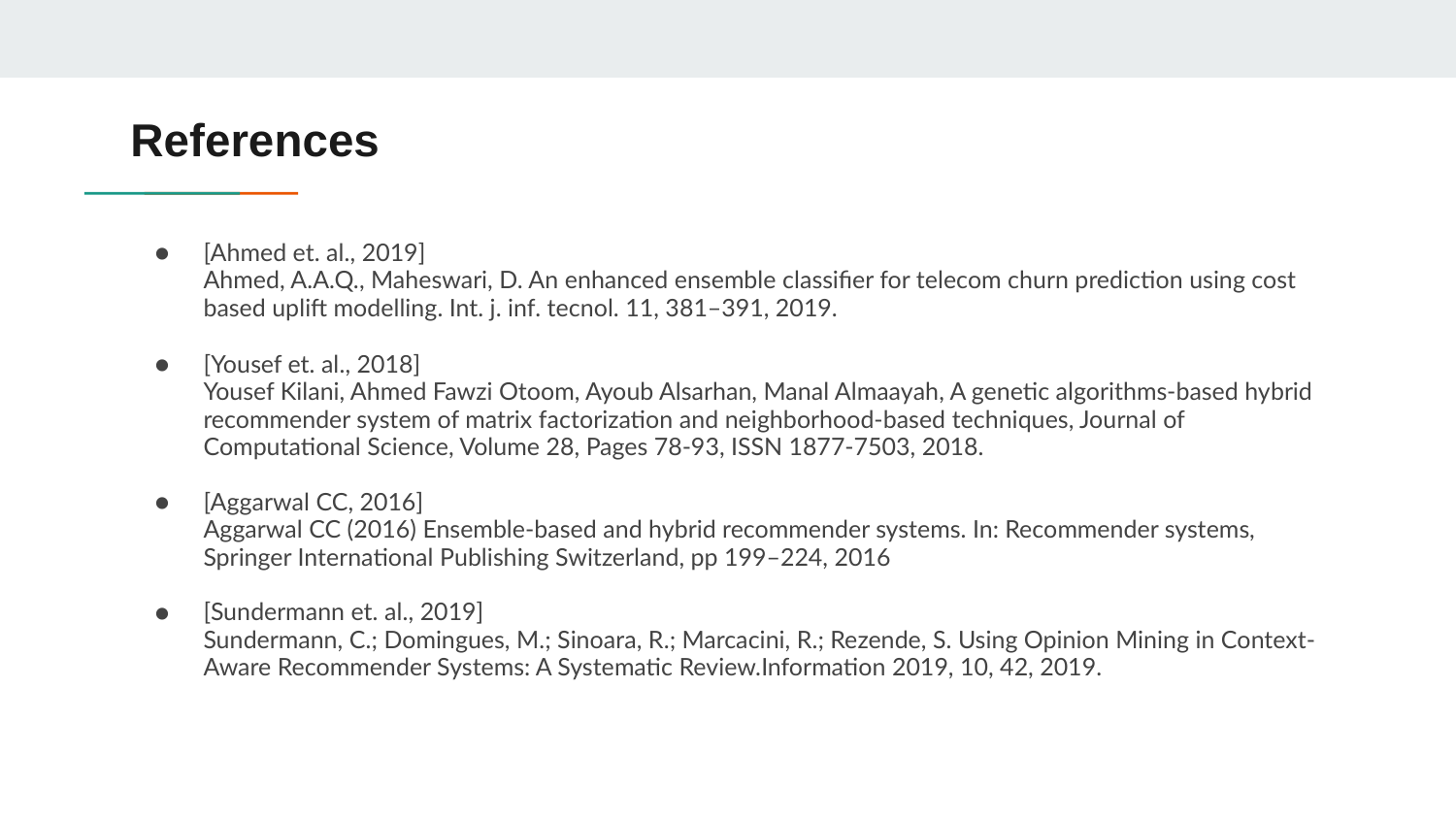

# References
[Ahmed et. al., 2019]
Ahmed, A.A.Q., Maheswari, D. An enhanced ensemble classifier for telecom churn prediction using cost based uplift modelling. Int. j. inf. tecnol. 11, 381–391, 2019.
[Yousef et. al., 2018]
Yousef Kilani, Ahmed Fawzi Otoom, Ayoub Alsarhan, Manal Almaayah, A genetic algorithms-based hybrid recommender system of matrix factorization and neighborhood-based techniques, Journal of Computational Science, Volume 28, Pages 78-93, ISSN 1877-7503, 2018.
[Aggarwal CC, 2016]
Aggarwal CC (2016) Ensemble-based and hybrid recommender systems. In: Recommender systems, Springer International Publishing Switzerland, pp 199–224, 2016
[Sundermann et. al., 2019]
Sundermann, C.; Domingues, M.; Sinoara, R.; Marcacini, R.; Rezende, S. Using Opinion Mining in Context-Aware Recommender Systems: A Systematic Review.Information 2019, 10, 42, 2019.